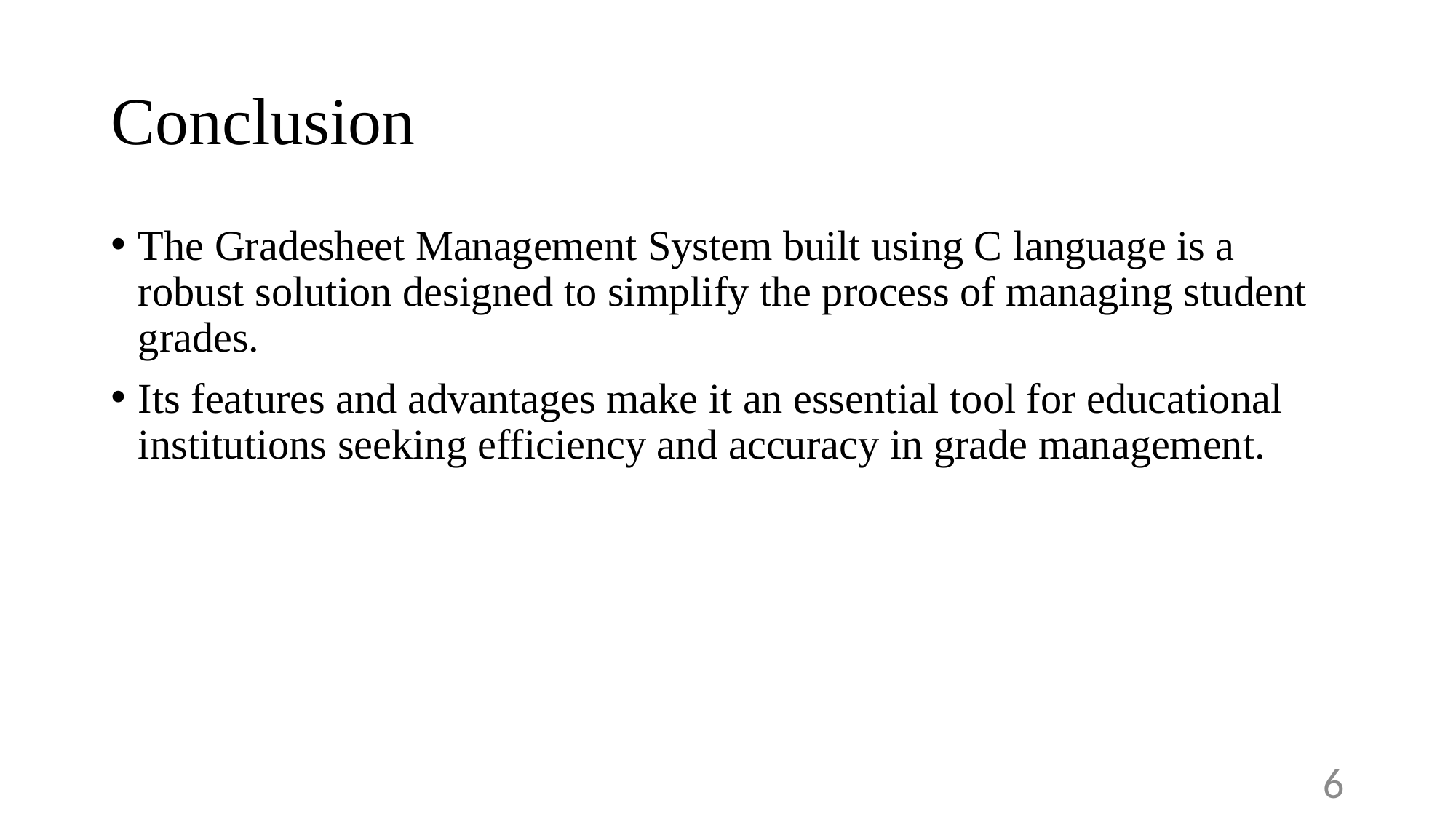

# Conclusion
The Gradesheet Management System built using C language is a robust solution designed to simplify the process of managing student grades.
Its features and advantages make it an essential tool for educational institutions seeking efficiency and accuracy in grade management.
6